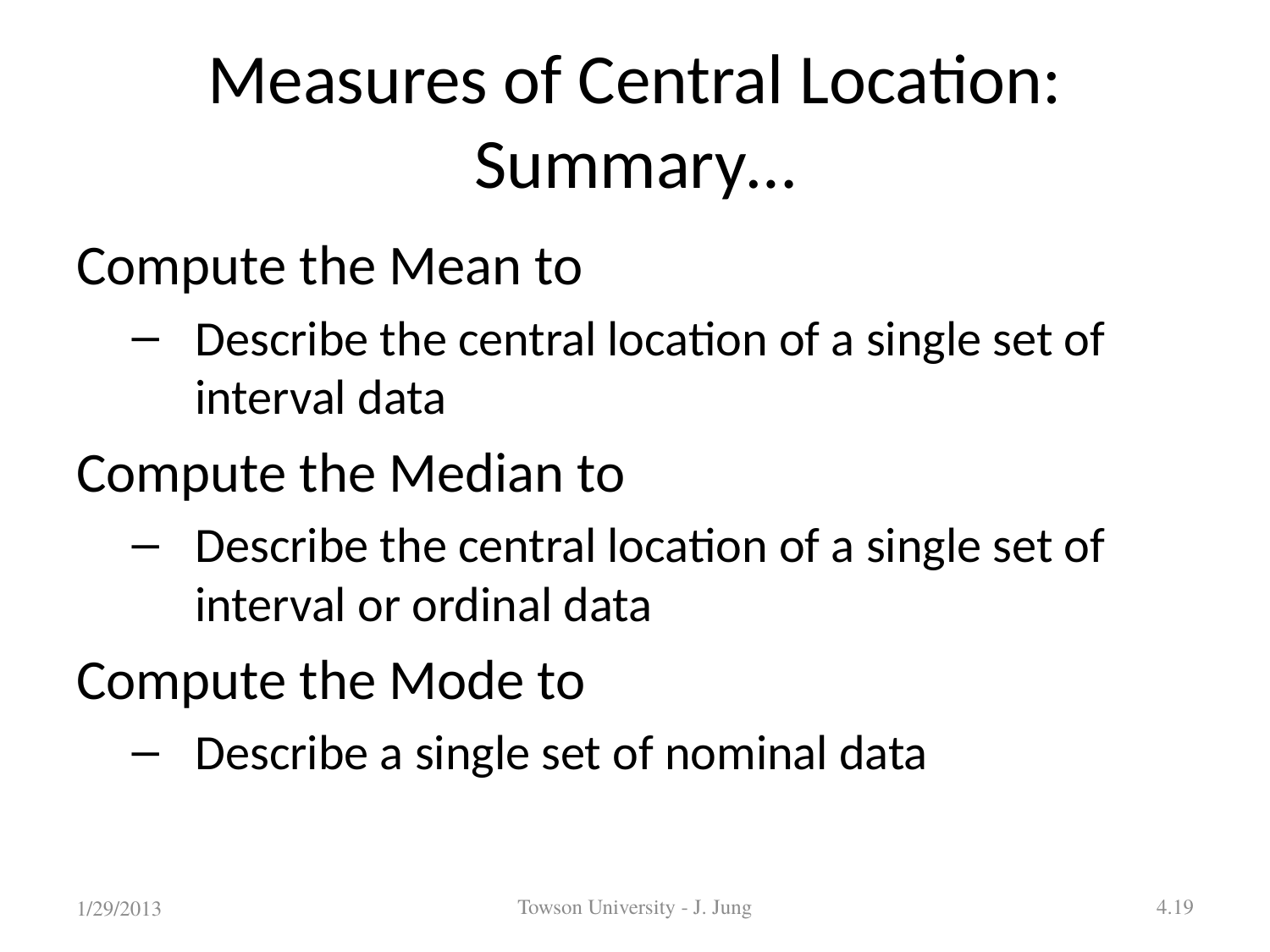

# Measures of Central Location: Summary…
Compute the Mean to
Describe the central location of a single set of interval data
Compute the Median to
Describe the central location of a single set of interval or ordinal data
Compute the Mode to
Describe a single set of nominal data

1/29/2013
Towson University - J. Jung
4.19